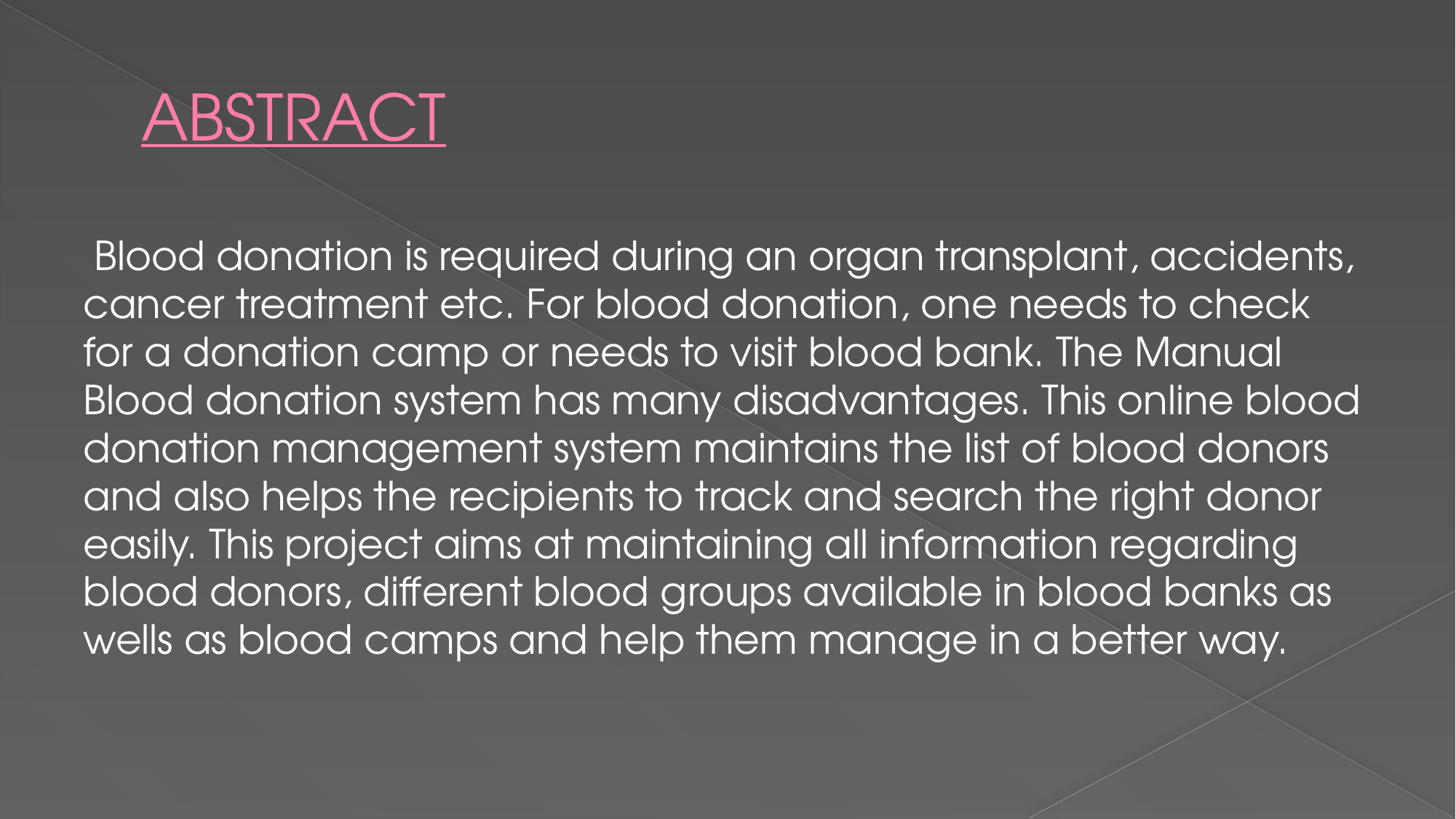

# ABSTRACT
 Blood donation is required during an organ transplant, accidents, cancer treatment etc. For blood donation, one needs to check for a donation camp or needs to visit blood bank. The Manual Blood donation system has many disadvantages. This online blood donation management system maintains the list of blood donors and also helps the recipients to track and search the right donor easily. This project aims at maintaining all information regarding blood donors, different blood groups available in blood banks as wells as blood camps and help them manage in a better way.